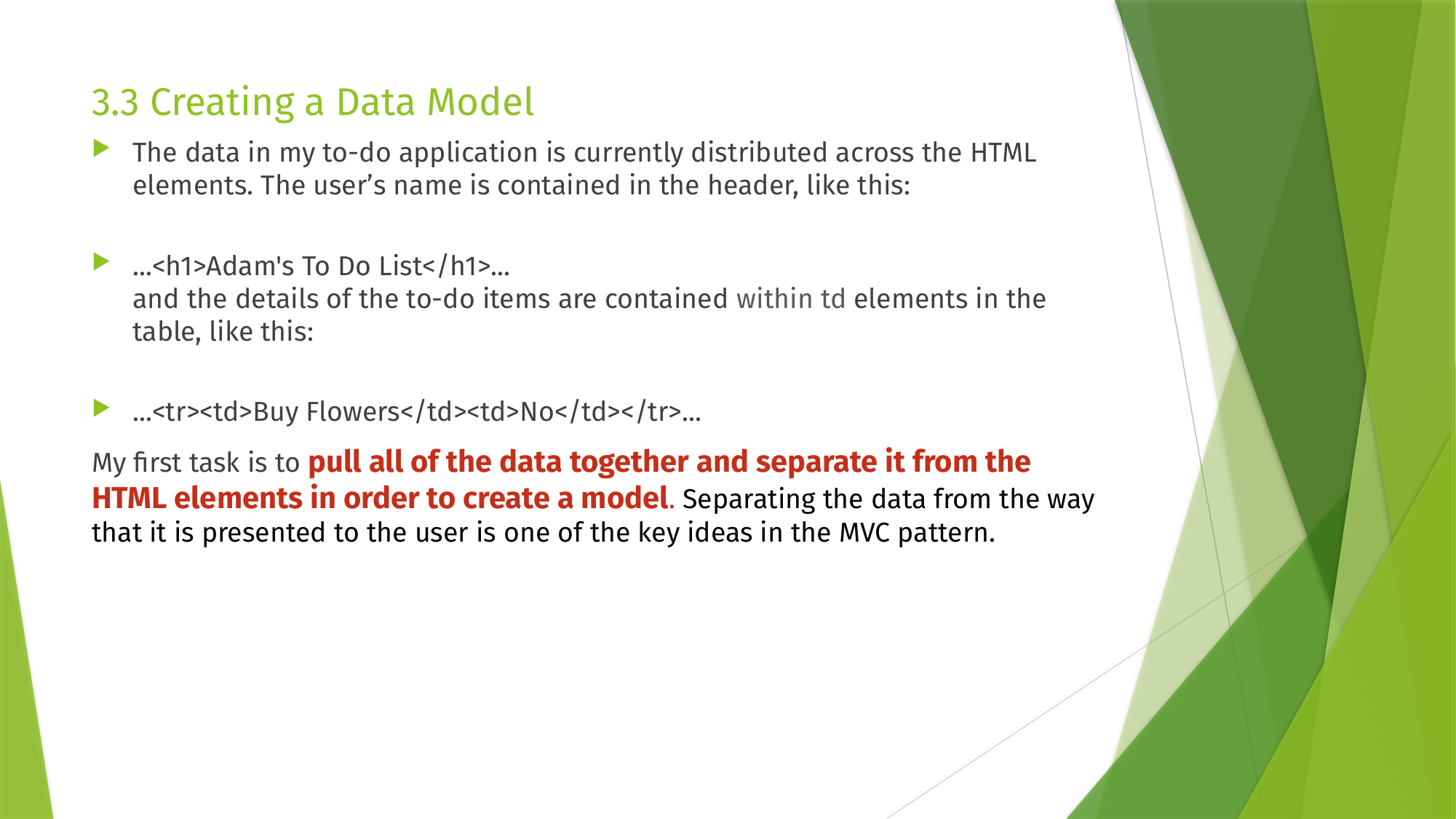

# 3.3 Creating a Data Model
The data in my to-do application is currently distributed across the HTML elements. The user’s name is contained in the header, like this:
...<h1>Adam's To Do List</h1>...
and the details of the to-do items are contained within td elements in the table, like this:
...<tr><td>Buy Flowers</td><td>No</td></tr>...
My first task is to pull all of the data together and separate it from the HTML elements in order to create a model. Separating the data from the way that it is presented to the user is one of the key ideas in the MVC pattern.